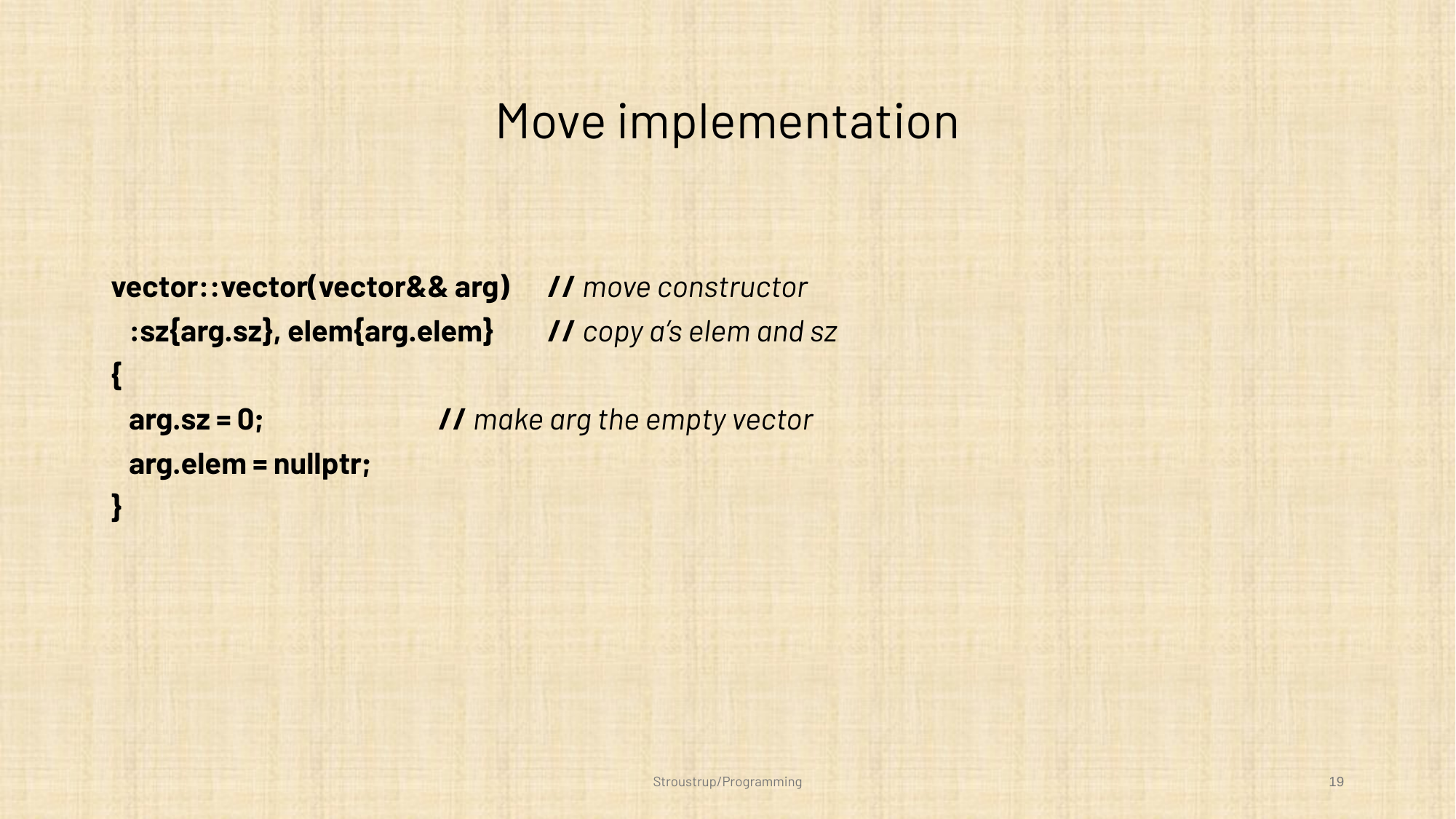

# Move implementation

vector::vector(vector&& arg)	// move constructor
   :sz{arg.sz}, elem{arg.elem}	// copy a’s elem and sz
{
   arg.sz = 0;               	// make arg the empty vector
   arg.elem = nullptr;
}

Stroustrup/Programming
19